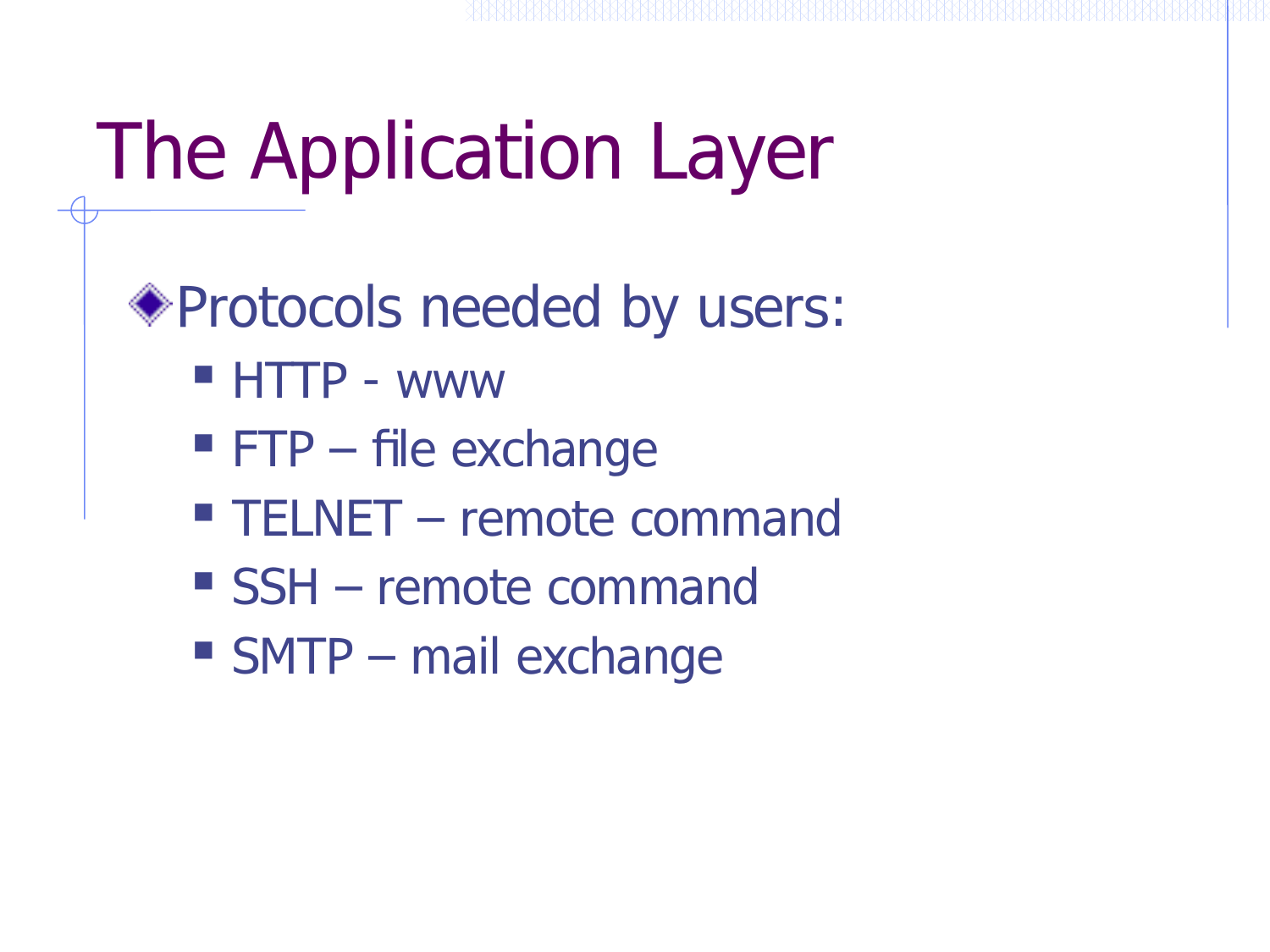

# The Application Layer
Protocols needed by users:
HTTP - www
FTP – file exchange
TELNET – remote command
SSH – remote command
SMTP – mail exchange